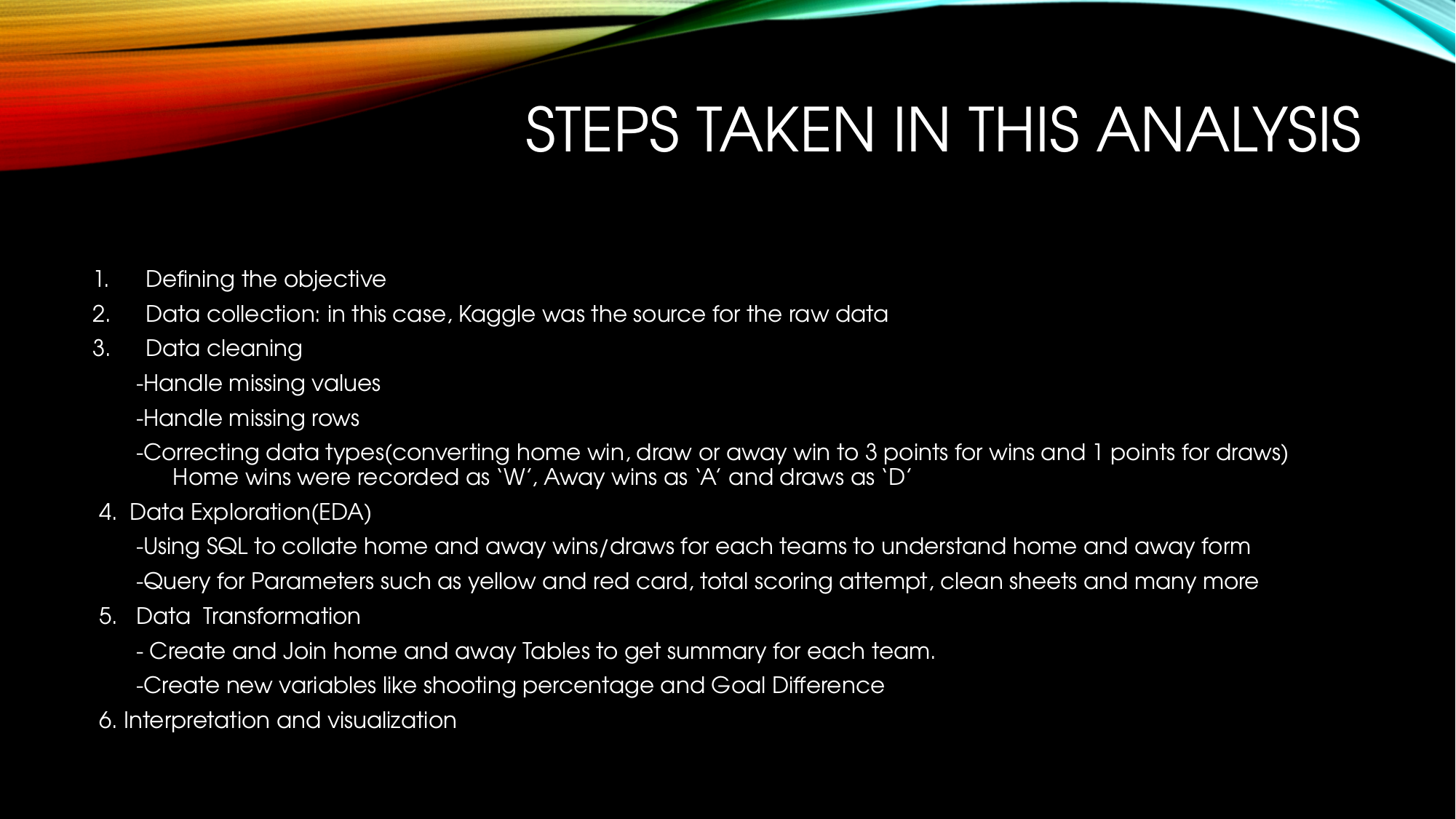

# Steps taken in this analysis
Defining the objective
Data collection: in this case, Kaggle was the source for the raw data
Data cleaning
       -Handle missing values
       -Handle missing rows
       -Correcting data types(converting home win, draw or away win to 3 points for wins and 1 points for draws)                         Home wins were recorded as ‘W’, Away wins as ‘A’ and draws as ‘D’
 4.  Data Exploration(EDA)
       -Using SQL to collate home and away wins/draws for each teams to understand home and away form
       -Query for Parameters such as yellow and red card, total scoring attempt, clean sheets and many more
 5.   Data  Transformation
       - Create and Join home and away Tables to get summary for each team.
       -Create new variables like shooting percentage and Goal Difference
 6. Interpretation and visualization